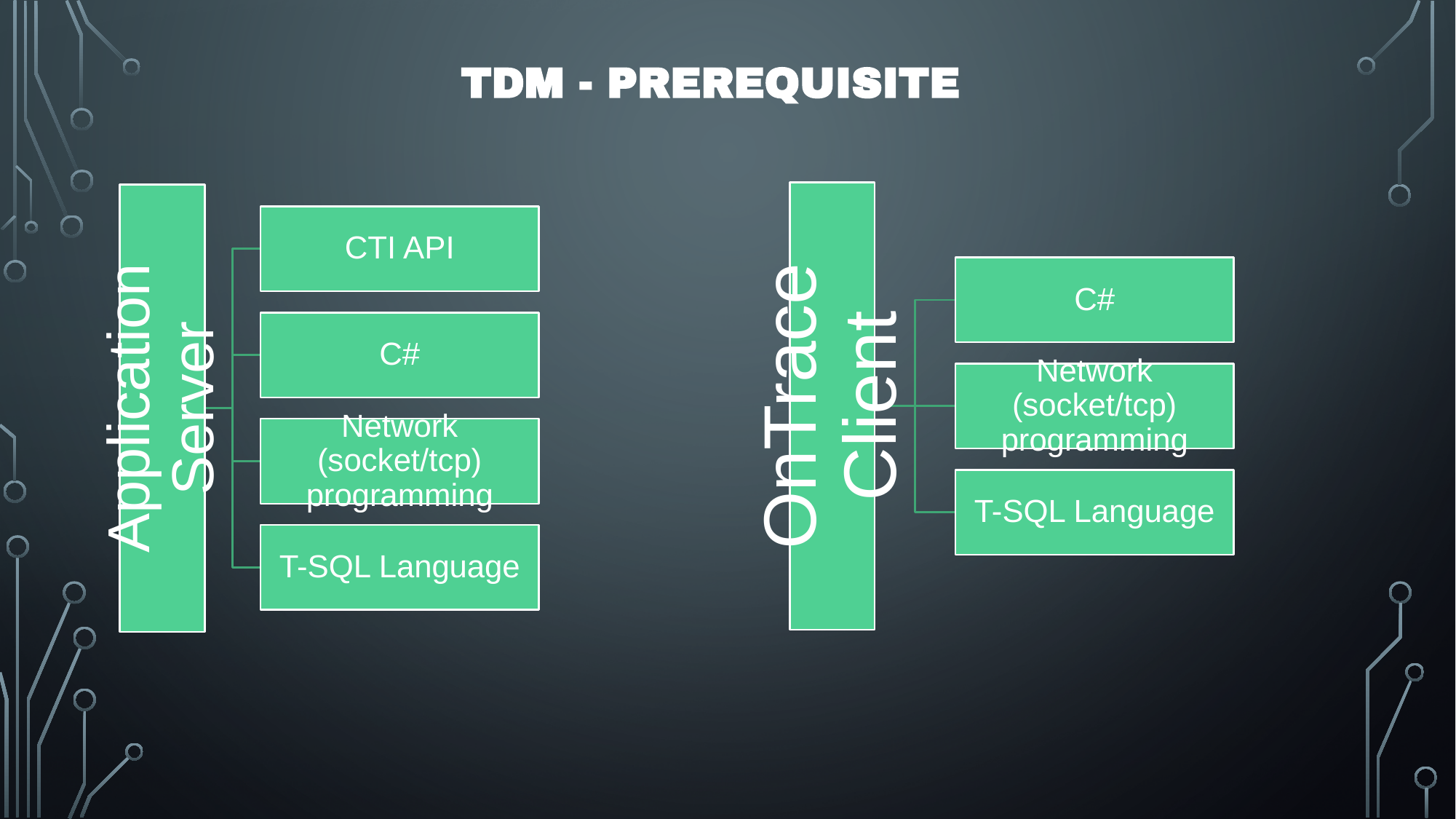

Tdm - prerequisite

OnTrace Client
C#
Network (socket/tcp) programming
T-SQL Language

Application Server
CTI API
C#
Network (socket/tcp) programming
T-SQL Language